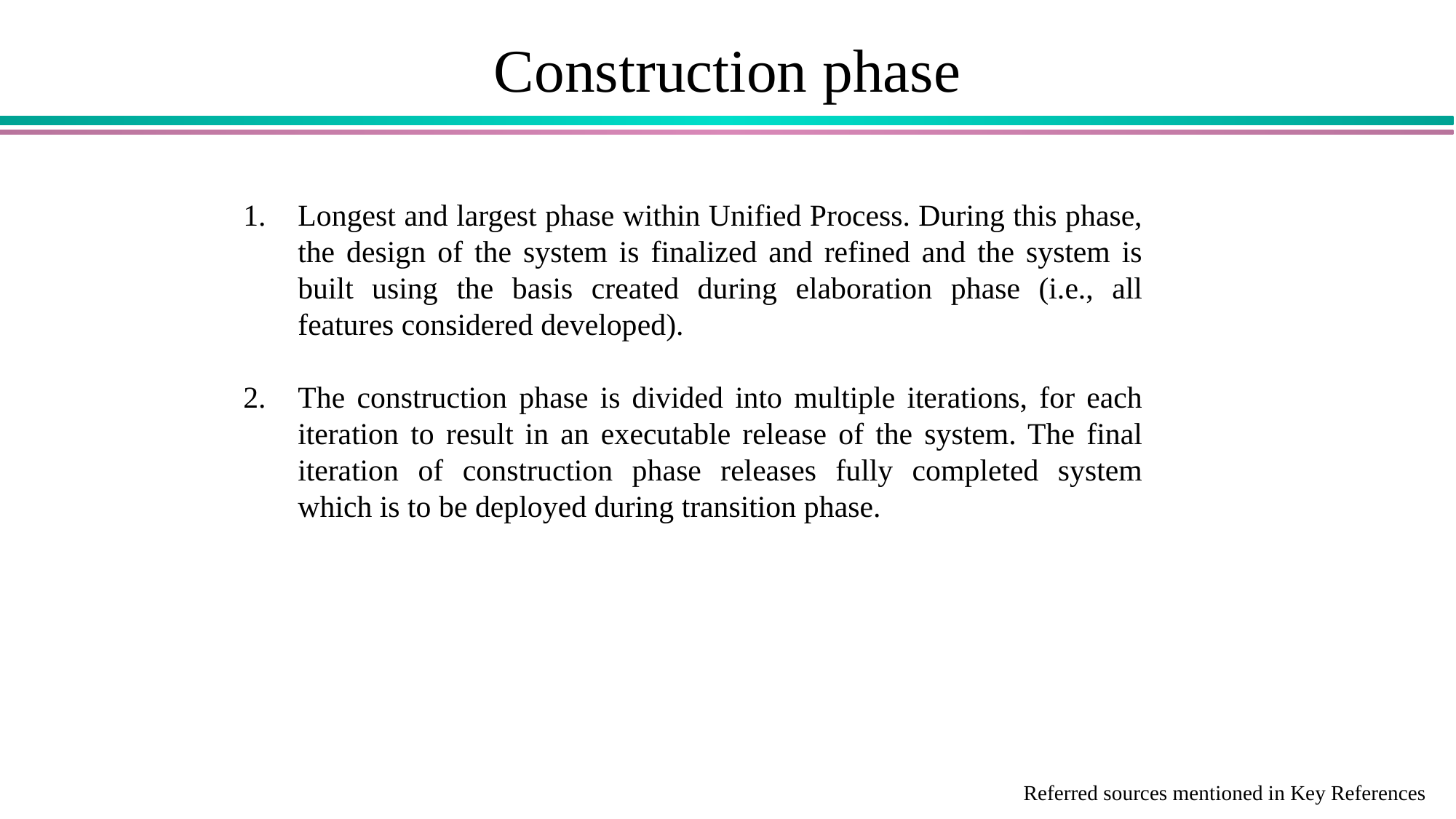

# Construction phase
Longest and largest phase within Unified Process. During this phase, the design of the system is finalized and refined and the system is built using the basis created during elaboration phase (i.e., all features considered developed).

The construction phase is divided into multiple iterations, for each iteration to result in an executable release of the system. The final iteration of construction phase releases fully completed system which is to be deployed during transition phase.

Referred sources mentioned in Key References